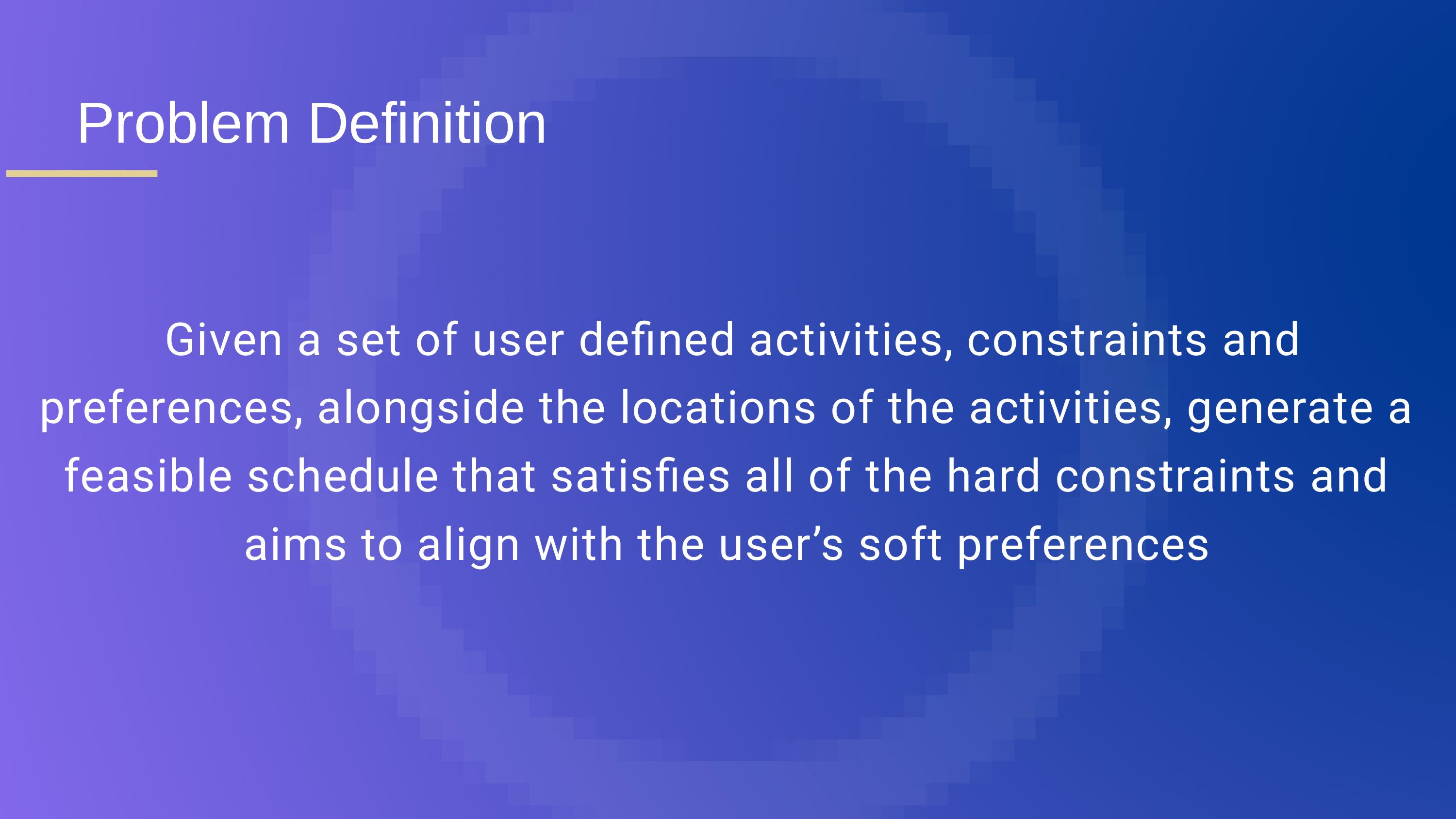

Problem Definition

 Given a set of user defined activities, constraints and preferences, alongside the locations of the activities, generate a feasible schedule that satisfies all of the hard constraints and aims to align with the user’s soft preferences